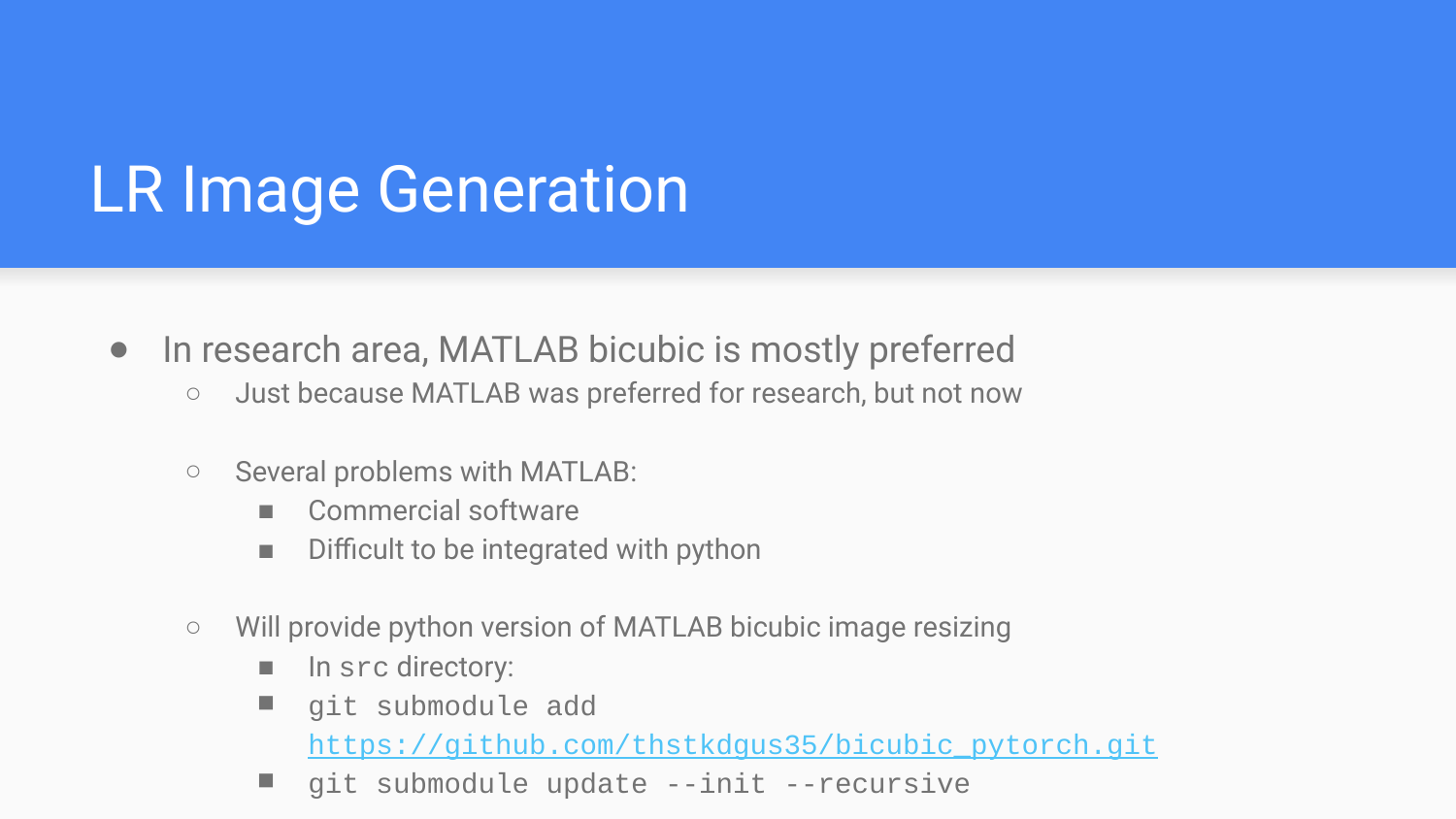

# LR Image Generation
In research area, MATLAB bicubic is mostly preferred
Just because MATLAB was preferred for research, but not now
Several problems with MATLAB:
Commercial software
Difficult to be integrated with python
Will provide python version of MATLAB bicubic image resizing
In src directory:
git submodule add https://github.com/thstkdgus35/bicubic_pytorch.git
git submodule update --init --recursive